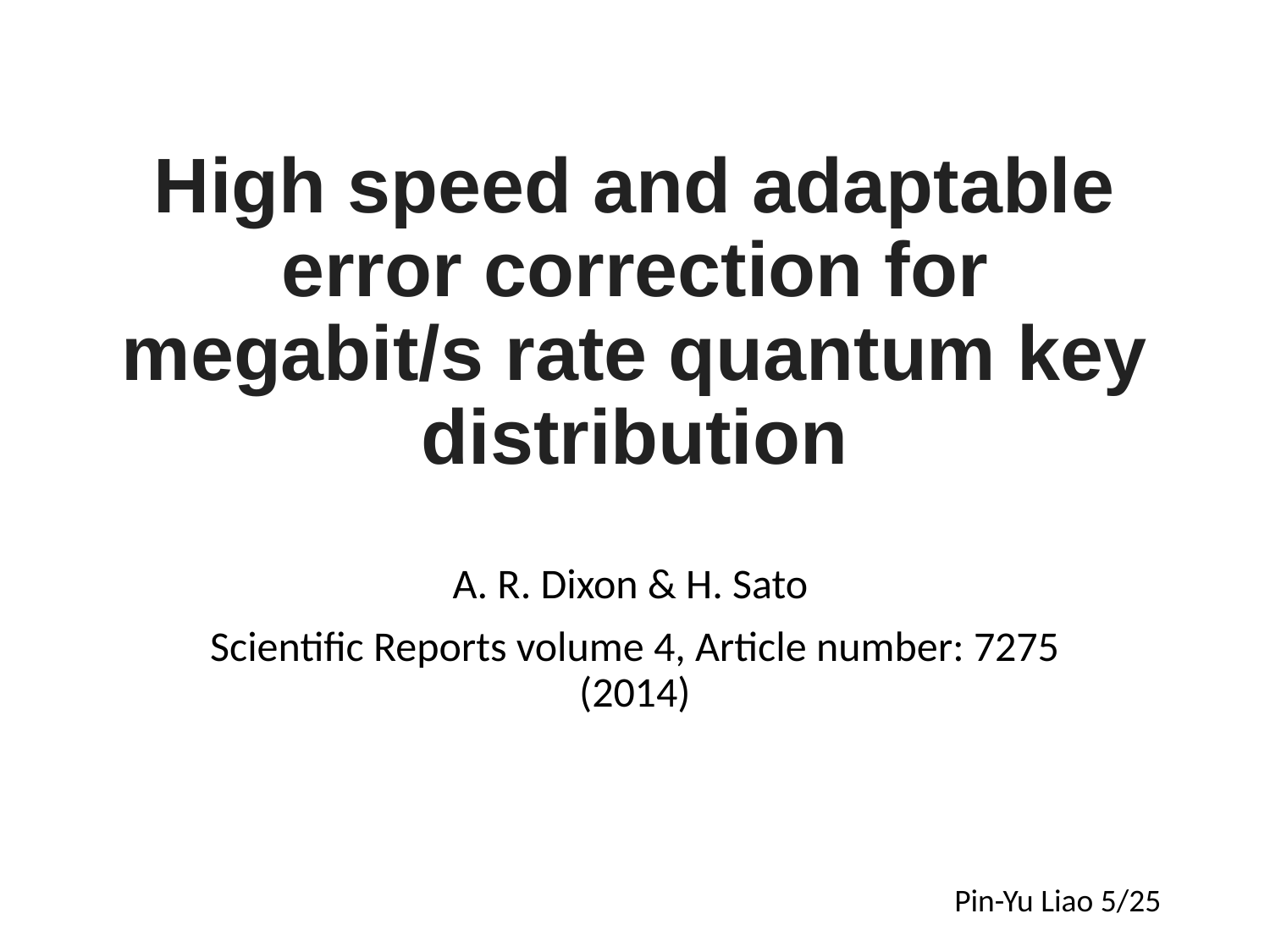

# High speed and adaptable error correction for megabit/s rate quantum key distribution
A. R. Dixon & H. Sato
Scientific Reports volume 4, Article number: 7275 (2014)
Pin-Yu Liao 5/25